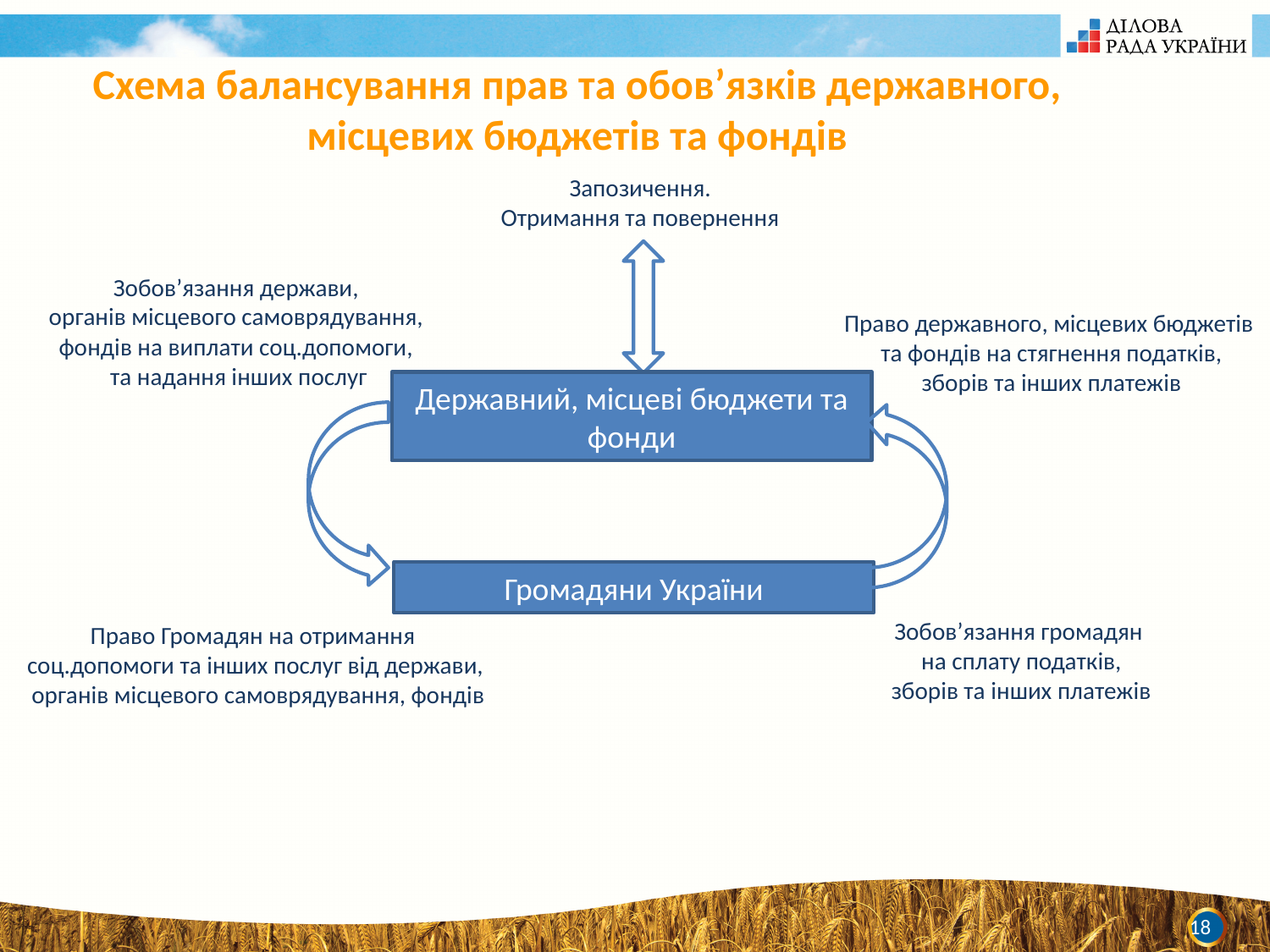

Схема балансування прав та обов’язків державного, місцевих бюджетів та фондів

Запозичення.
Отримання та повернення

Зобов’язання держави,
 органів місцевого самоврядування,
фондів на виплати соц.допомоги,
 та надання інших послуг
Право державного, місцевих бюджетів
 та фондів на стягнення податків,
 зборів та інших платежів
Державний, місцеві бюджети та фонди

Громадяни України
Зобов’язання громадян
 на сплату податків,
 зборів та інших платежів
Право Громадян на отримання
соц.допомоги та інших послуг від держави,
 органів місцевого самоврядування, фондів
18